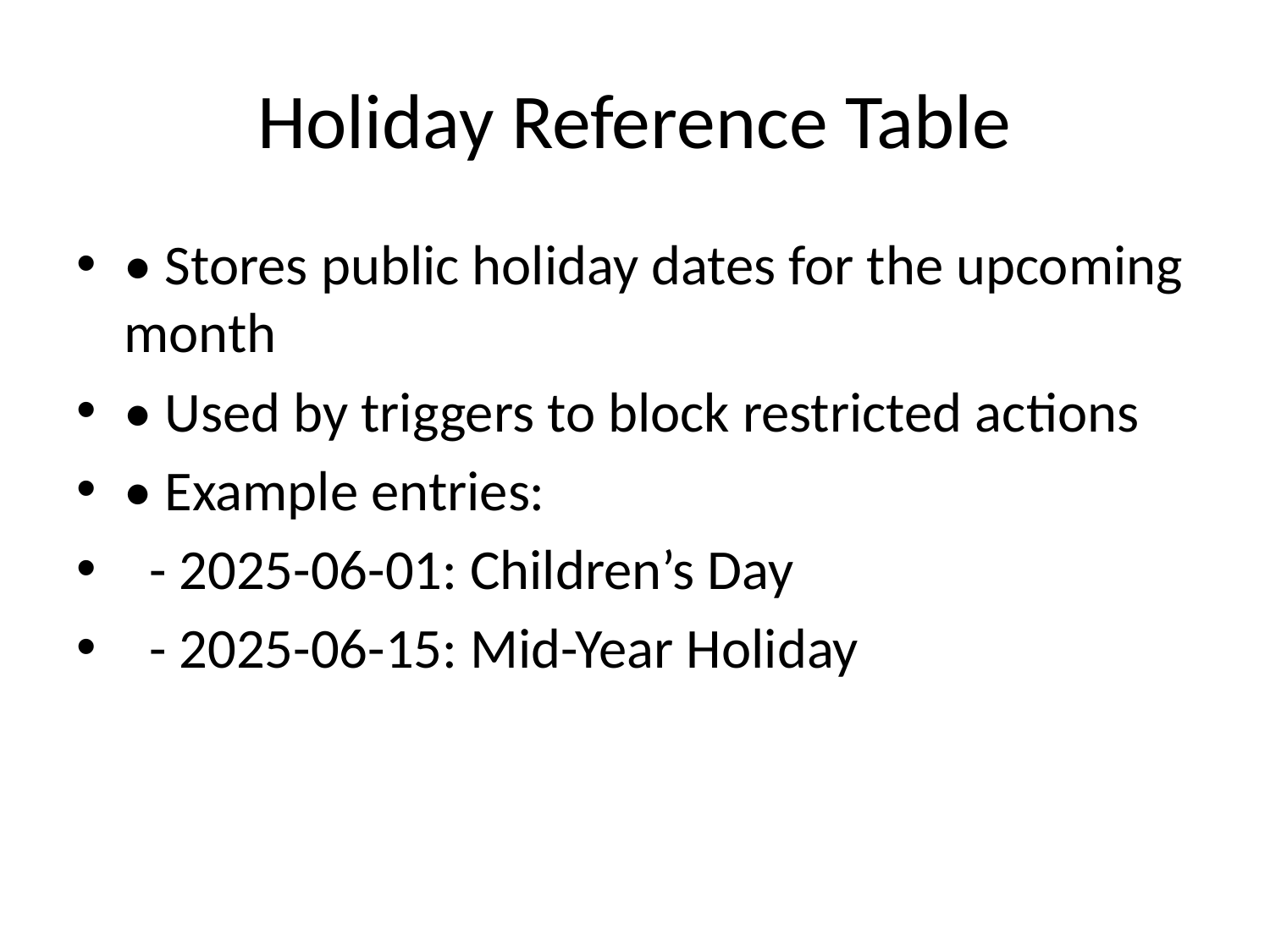

# Holiday Reference Table
• Stores public holiday dates for the upcoming month
• Used by triggers to block restricted actions
• Example entries:
  - 2025-06-01: Children’s Day
  - 2025-06-15: Mid-Year Holiday